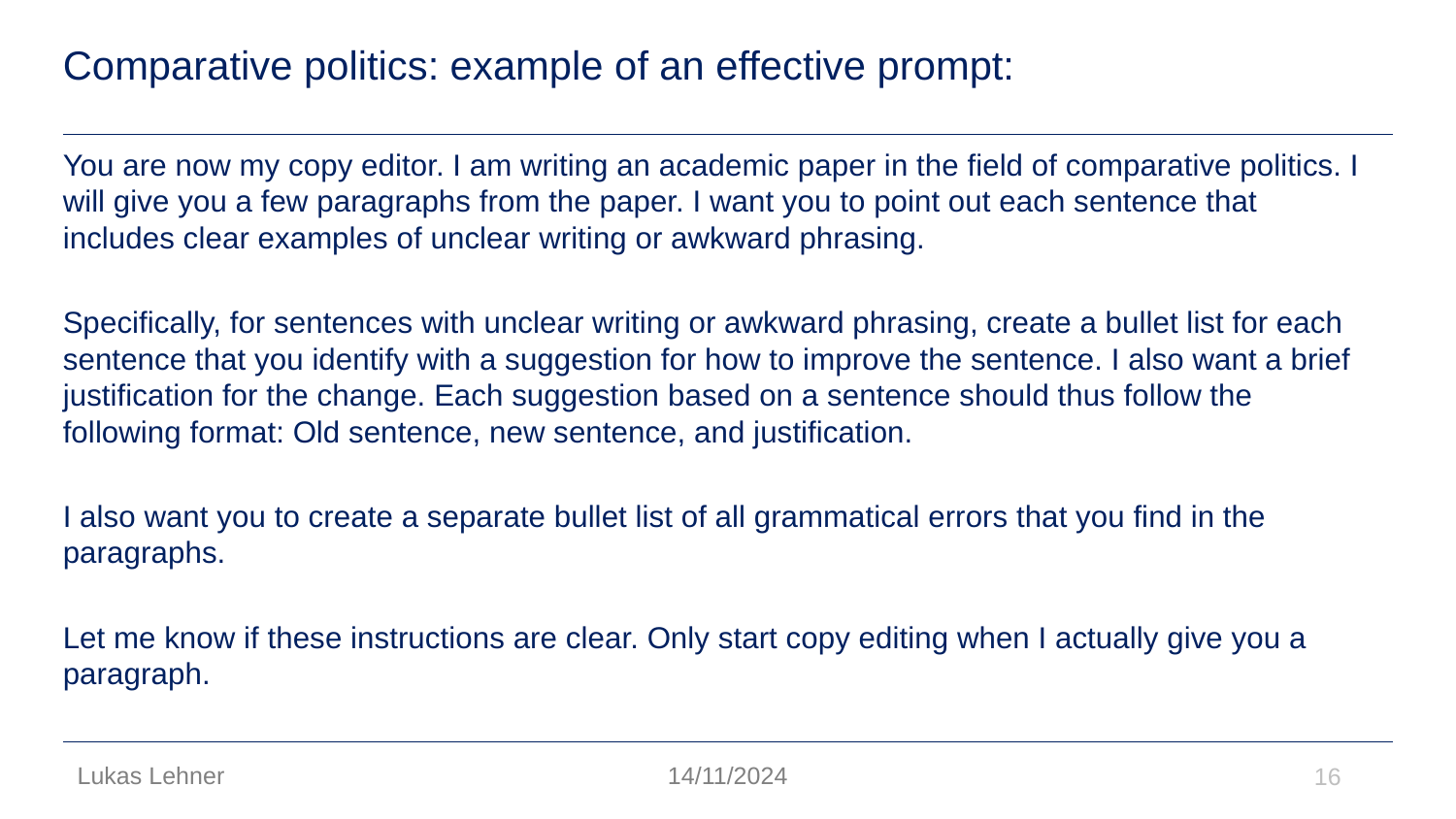

# Comparative politics: example of an effective prompt:
You are now my copy editor. I am writing an academic paper in the field of comparative politics. I will give you a few paragraphs from the paper. I want you to point out each sentence that includes clear examples of unclear writing or awkward phrasing.

Specifically, for sentences with unclear writing or awkward phrasing, create a bullet list for each sentence that you identify with a suggestion for how to improve the sentence. I also want a brief justification for the change. Each suggestion based on a sentence should thus follow the following format: Old sentence, new sentence, and justification.

I also want you to create a separate bullet list of all grammatical errors that you find in the paragraphs.

Let me know if these instructions are clear. Only start copy editing when I actually give you a paragraph.
16